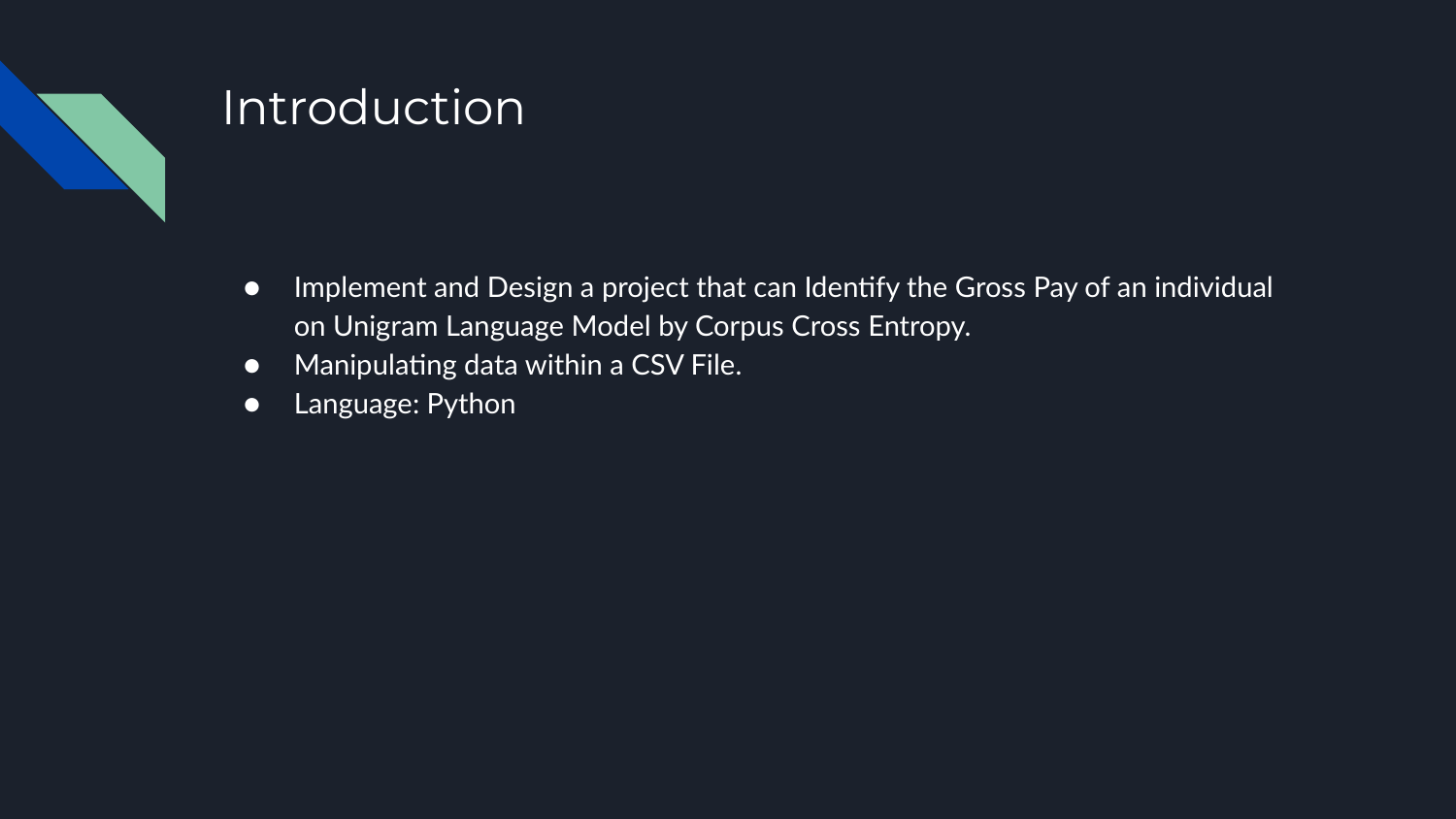

# Introduction
Implement and Design a project that can Identify the Gross Pay of an individual on Unigram Language Model by Corpus Cross Entropy.
Manipulating data within a CSV File.
Language: Python